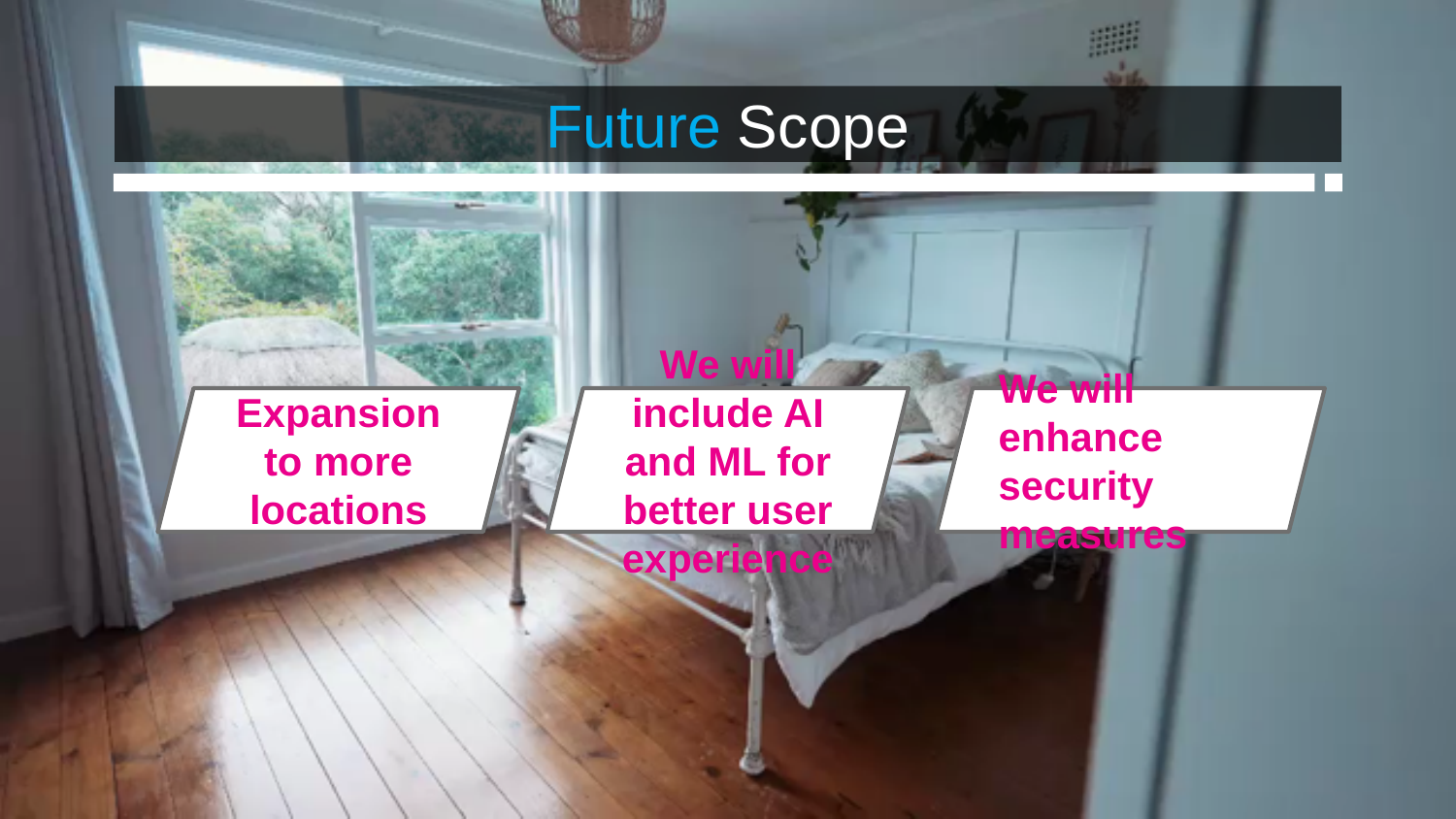

# Future Scope

Expansion to more locations
We will include AI and ML for better user experience
We will enhance security measures